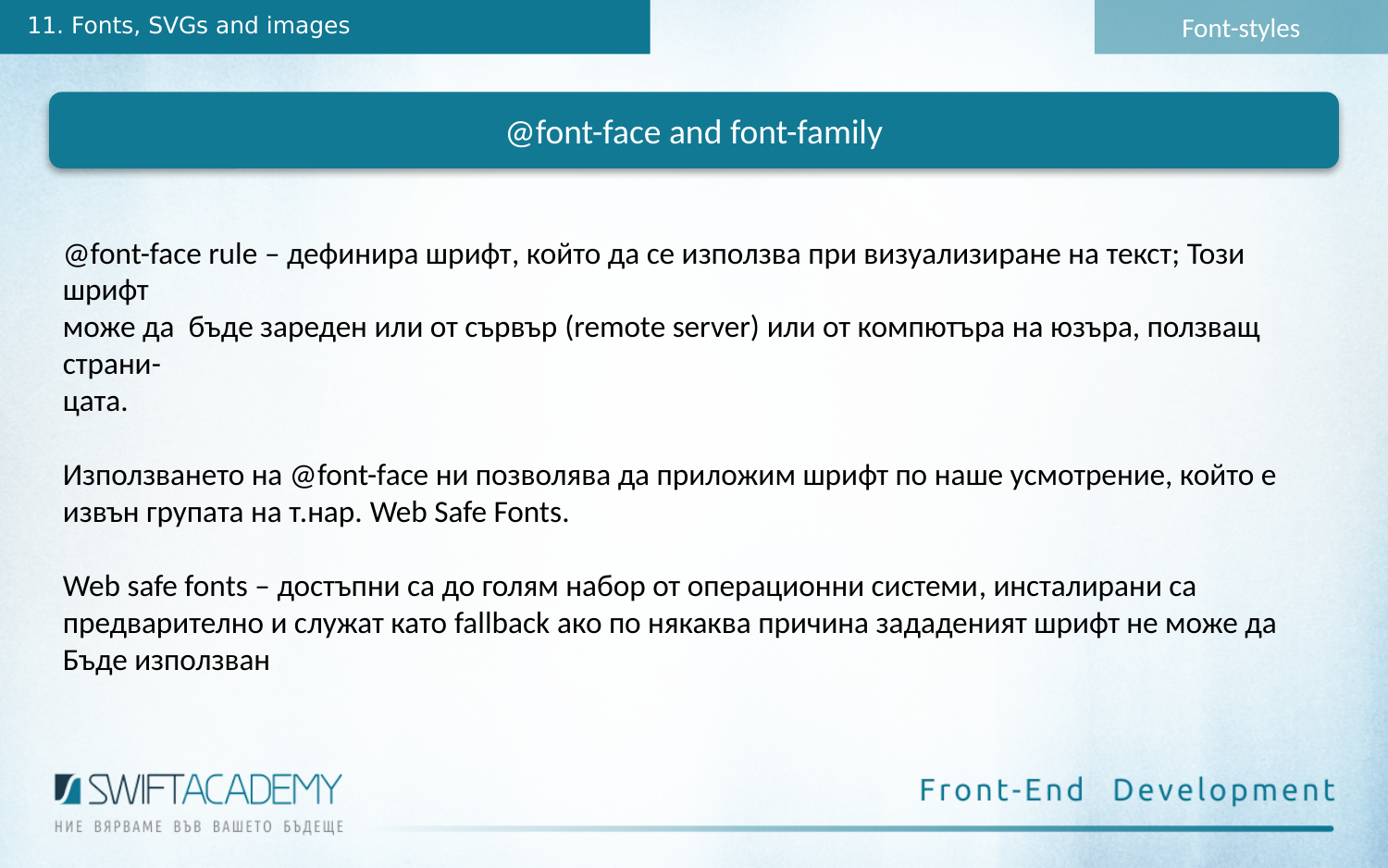

Font-styles
11. Fonts, SVGs and images

@font-face and font-family
@font-face rule – дефинира шрифт, който да се използва при визуализиране на текст; Този шрифт
може да  бъде зареден или от сървър (remote server) или от компютъра на юзъра, ползващ страни-
цата.

Използването на @font-face ни позволява да приложим шрифт по наше усмотрение, който е извън групата на т.нар. Web Safe Fonts.

Web safe fonts – достъпни са до голям набор от операционни системи, инсталирани са
предварително и служат като fallback ако по някаква причина зададеният шрифт не може да
Бъде използван